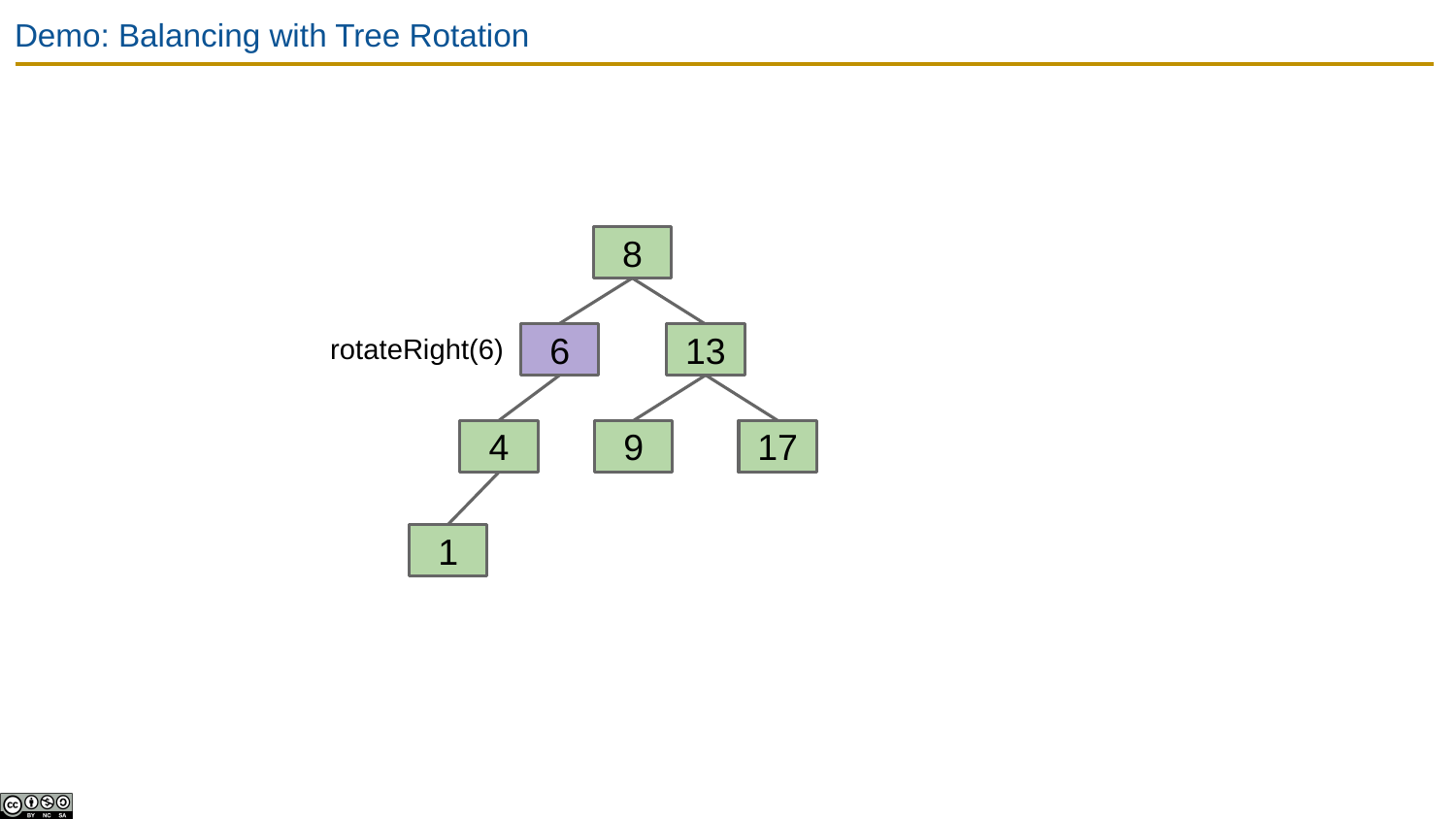

# Demo: Balancing with Tree Rotation
8
rotateRight(6)
13
6
17
9
4
1